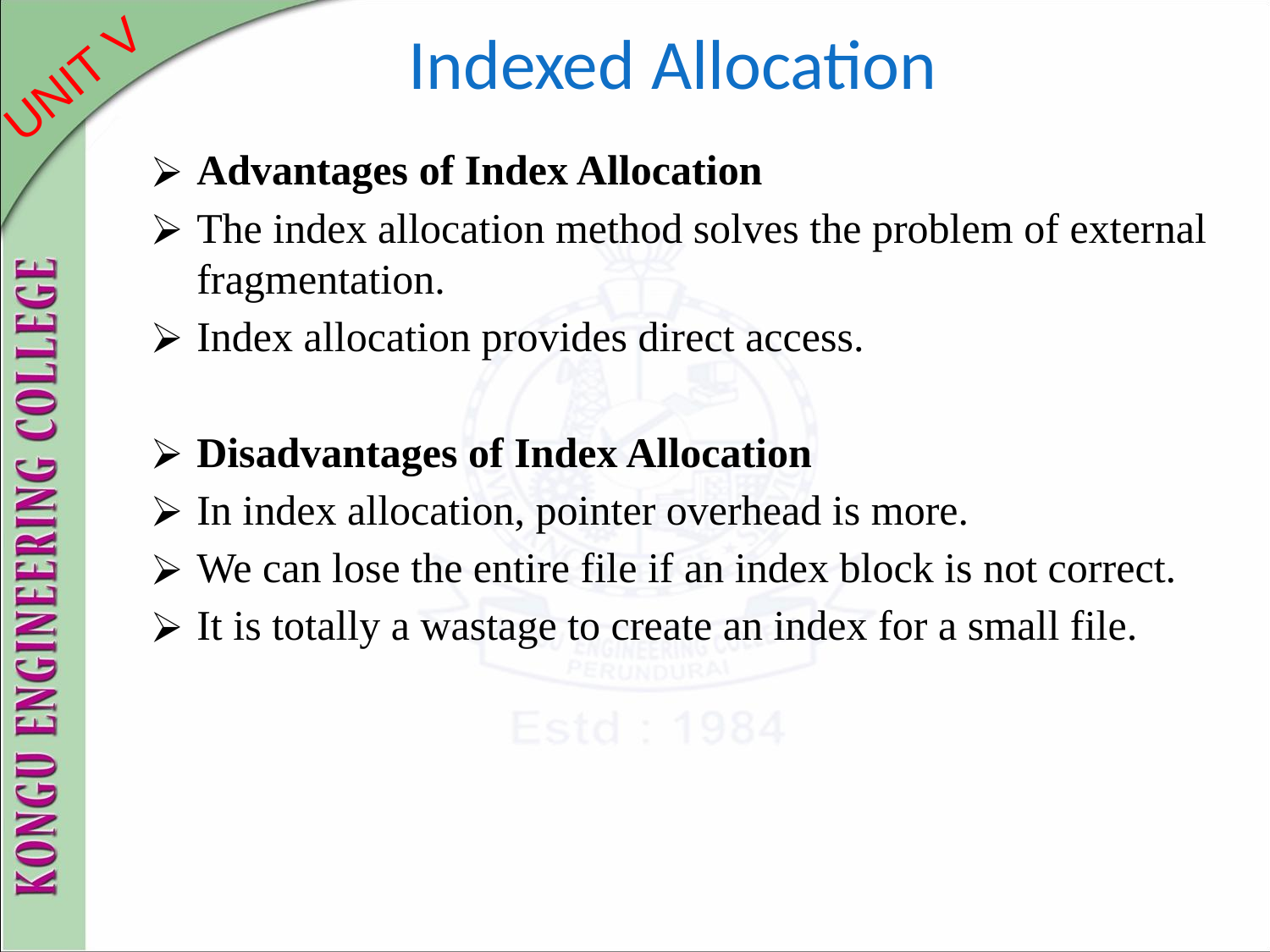

# Indexed Allocation
Advantages of Index Allocation
The index allocation method solves the problem of external fragmentation.
Index allocation provides direct access.

Disadvantages of Index Allocation
In index allocation, pointer overhead is more.
We can lose the entire file if an index block is not correct.
It is totally a wastage to create an index for a small file.